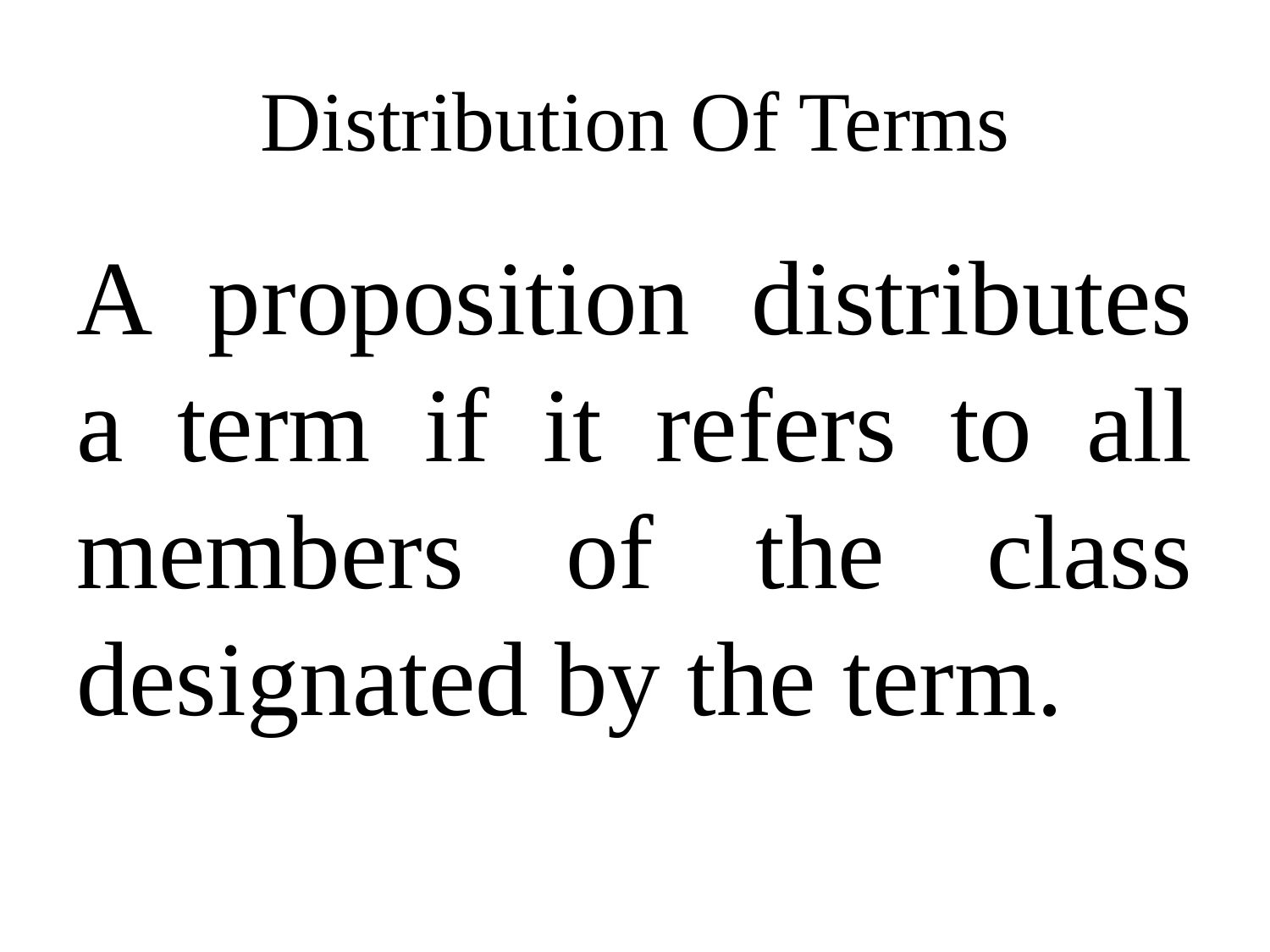

# Distribution Of Terms
A proposition distributes a term if it refers to all members of the class designated by the term.